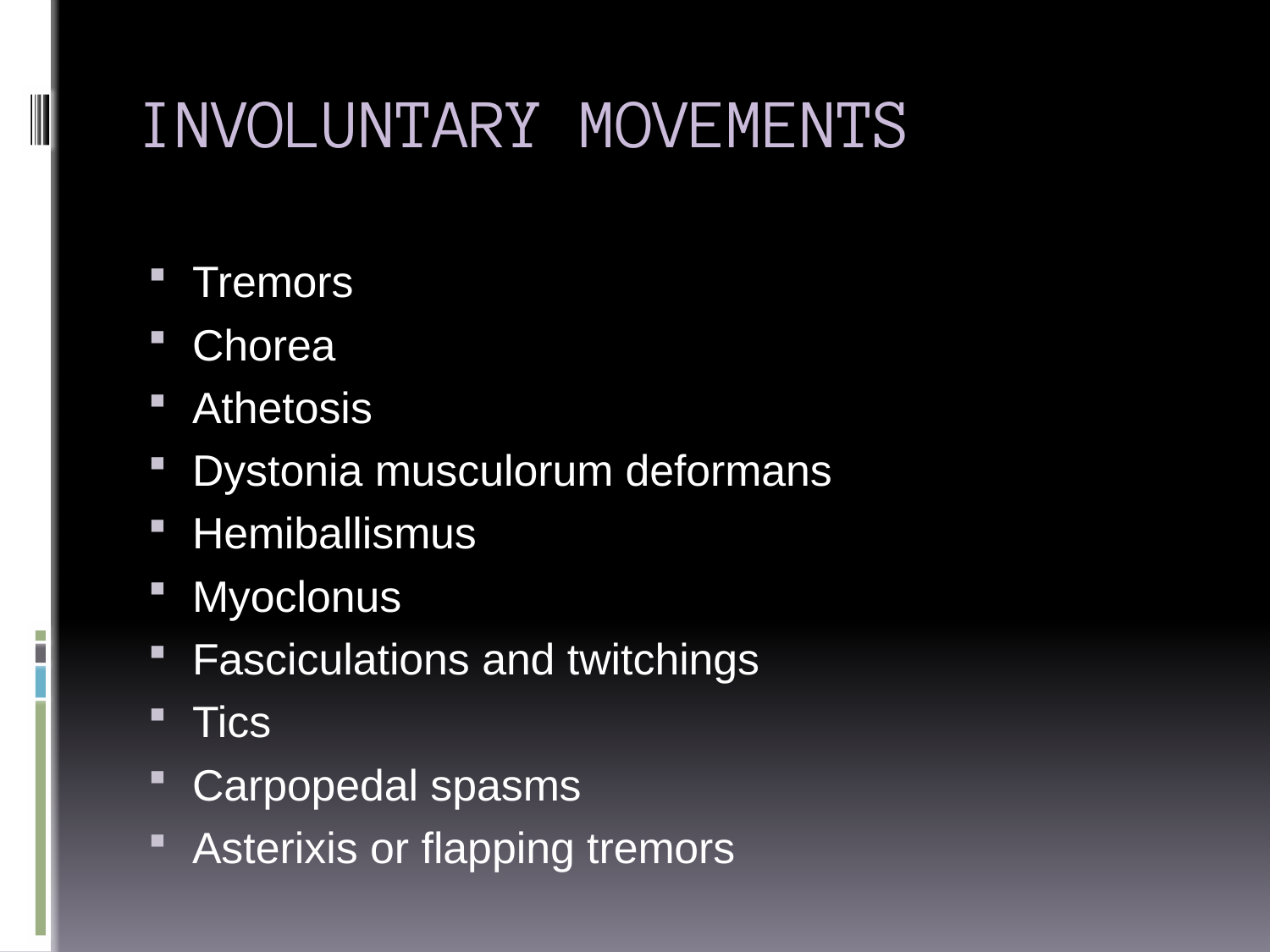

# INVOLUNTARY MOVEMENTS
Tremors
Chorea
Athetosis
Dystonia musculorum deformans
Hemiballismus
Myoclonus
Fasciculations and twitchings
Tics
Carpopedal spasms
Asterixis or flapping tremors